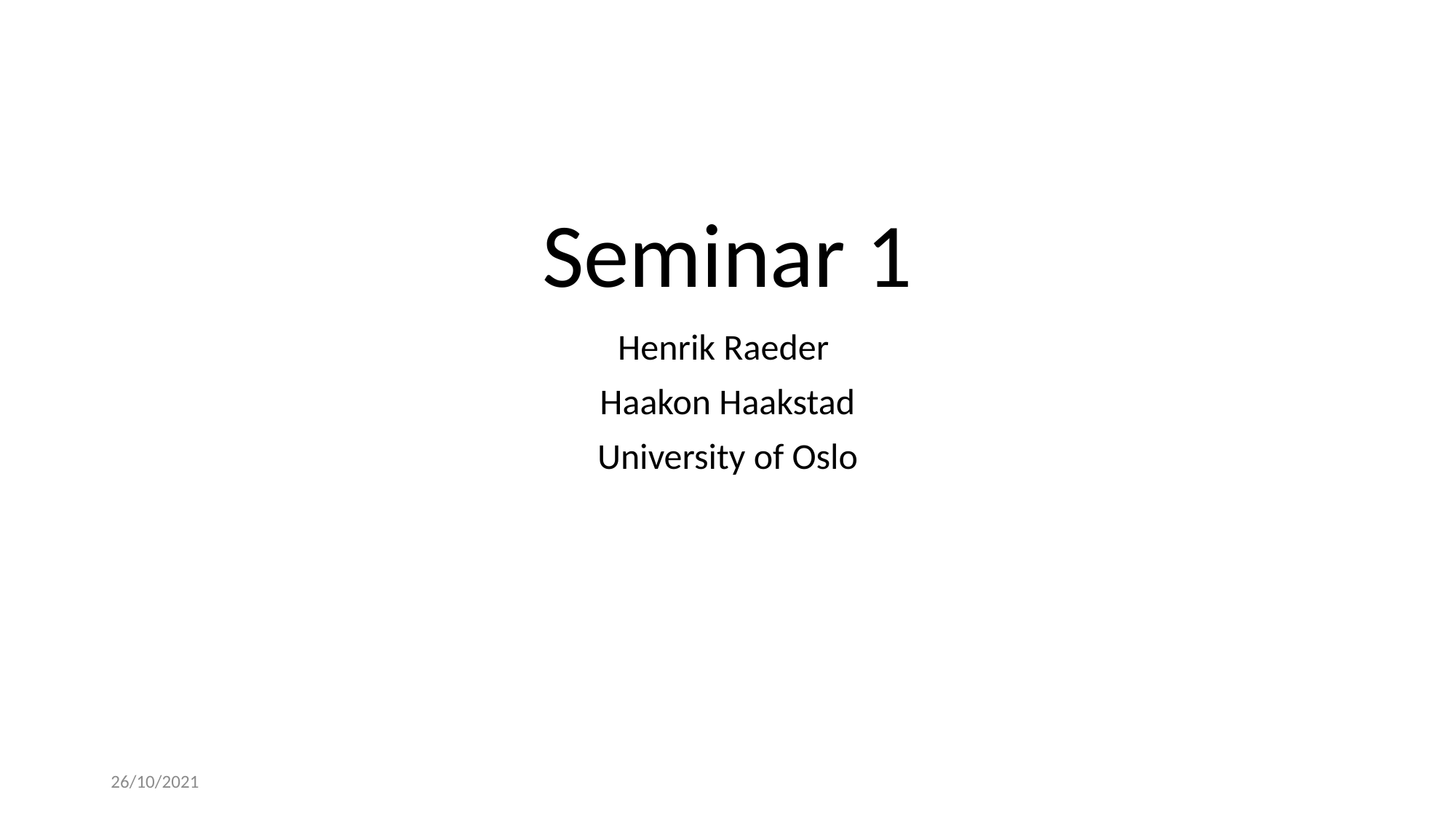

# Seminar 1
Henrik Raeder
Haakon Haakstad
University of Oslo
26/10/2021